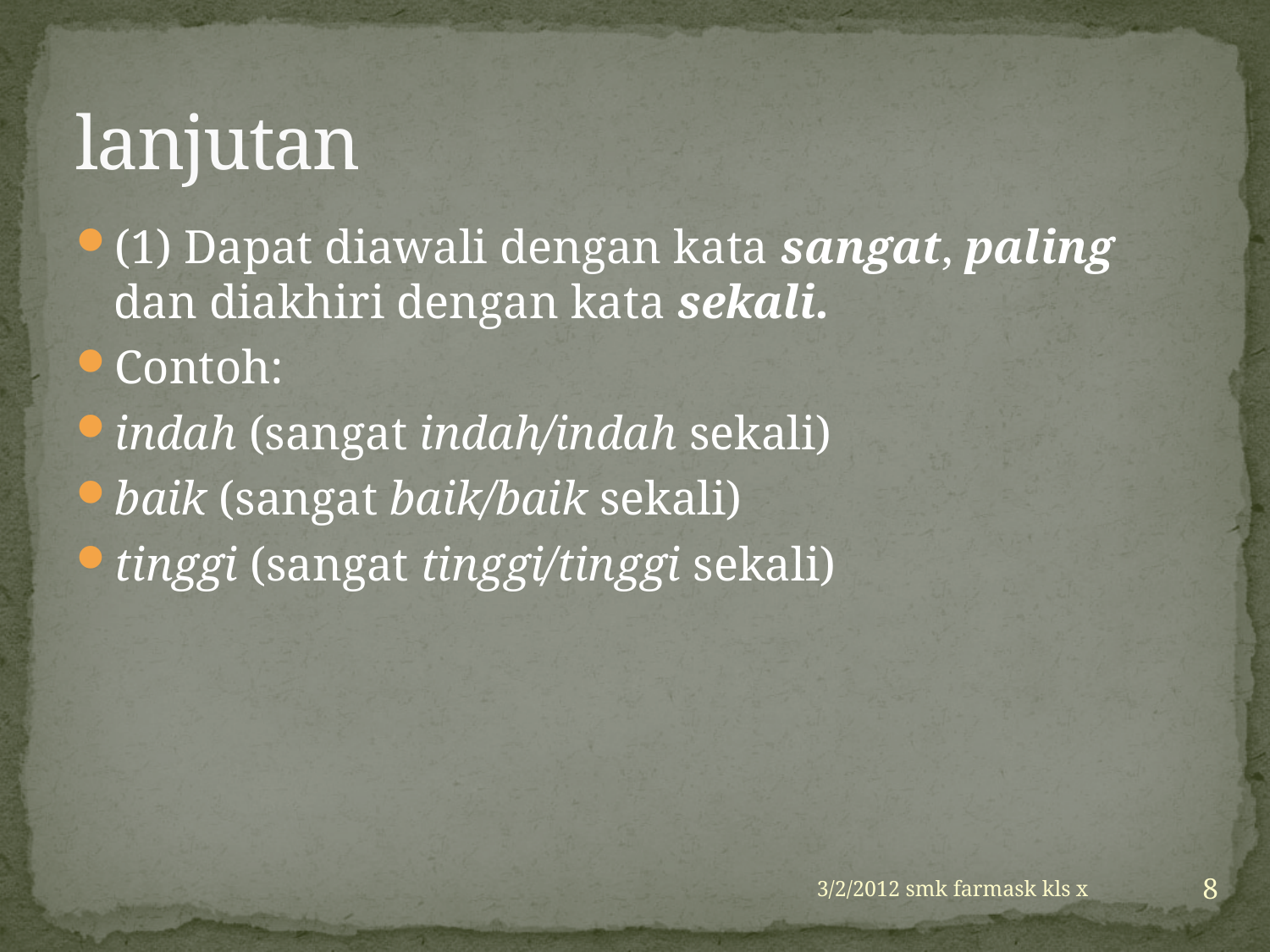

# lanjutan
(1) Dapat diawali dengan kata sangat, paling dan diakhiri dengan kata sekali.
Contoh:
indah (sangat indah/indah sekali)
baik (sangat baik/baik sekali)
tinggi (sangat tinggi/tinggi sekali)

8
3/2/2012 smk farmask kls x